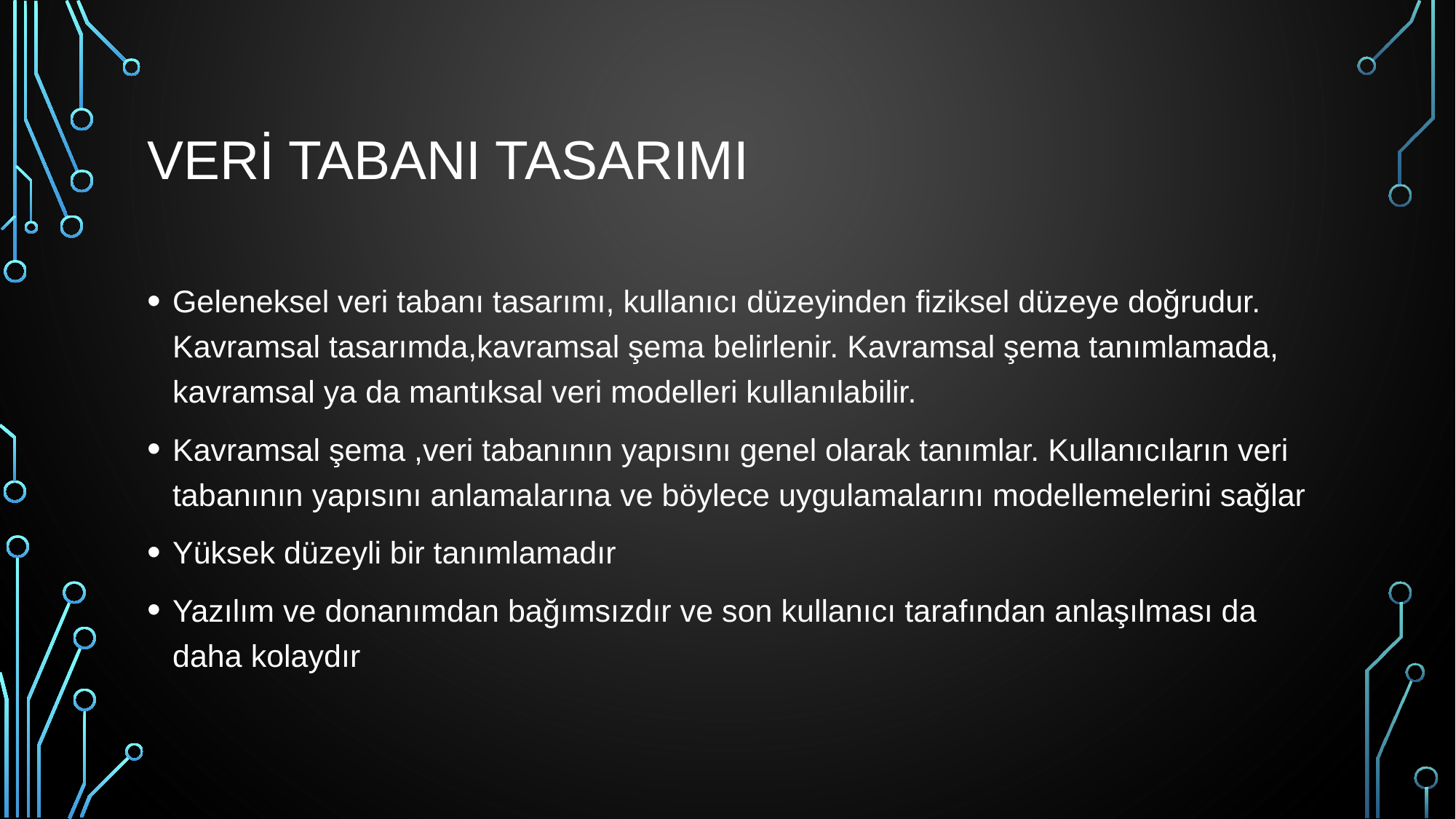

# Veri Tabanı Tasarımı
Geleneksel veri tabanı tasarımı, kullanıcı düzeyinden fiziksel düzeye doğrudur. Kavramsal tasarımda,kavramsal şema belirlenir. Kavramsal şema tanımlamada, kavramsal ya da mantıksal veri modelleri kullanılabilir.
Kavramsal şema ,veri tabanının yapısını genel olarak tanımlar. Kullanıcıların veri tabanının yapısını anlamalarına ve böylece uygulamalarını modellemelerini sağlar
Yüksek düzeyli bir tanımlamadır
Yazılım ve donanımdan bağımsızdır ve son kullanıcı tarafından anlaşılması da daha kolaydır